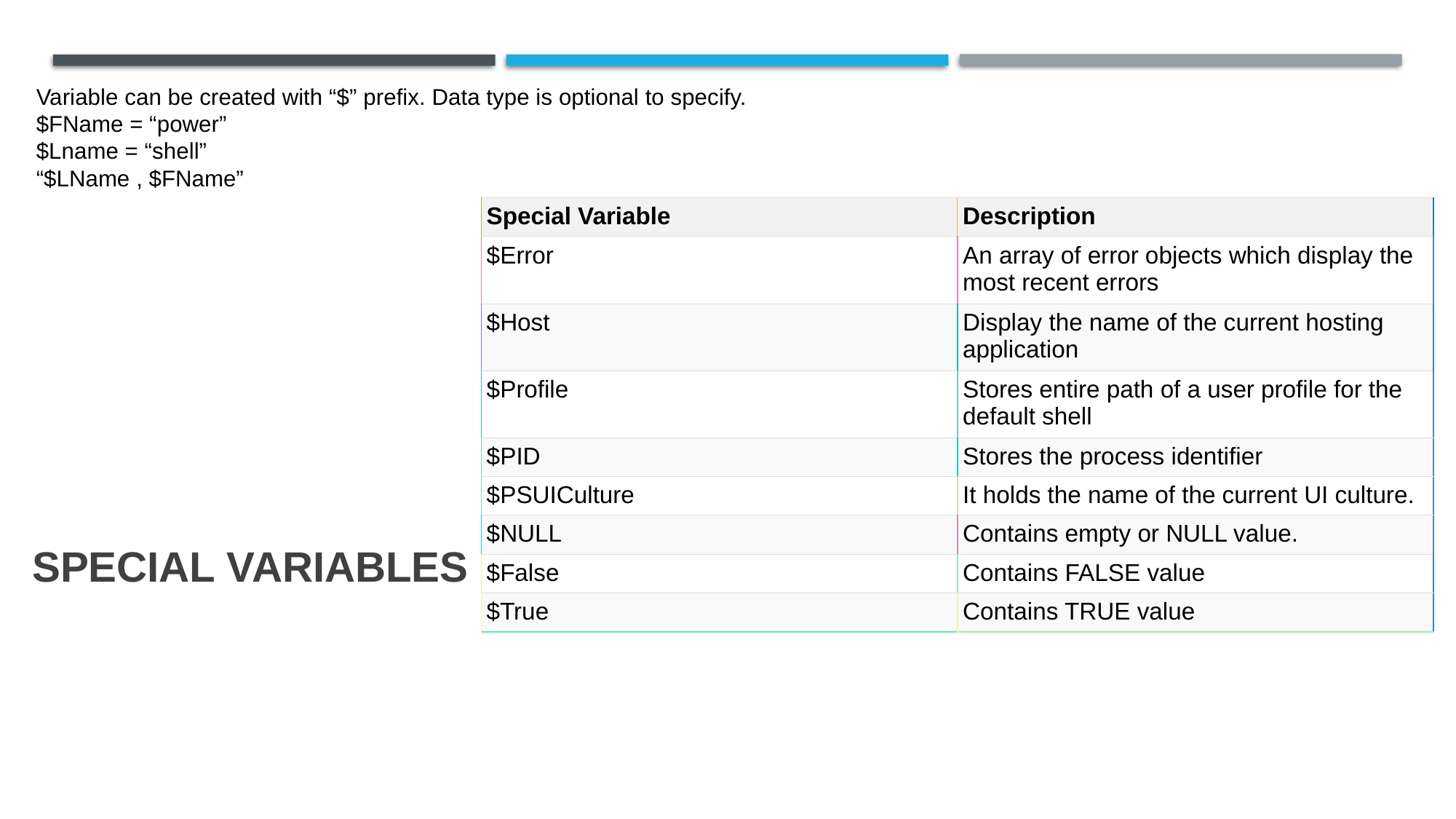

Variable can be created with “$” prefix. Data type is optional to specify.
$FName = “power”
$Lname = “shell”
“$LName , $FName”

| Special Variable | Description |
| --- | --- |
| $Error | An array of error objects which display the most recent errors |
| $Host | Display the name of the current hosting application |
| $Profile | Stores entire path of a user profile for the default shell |
| $PID | Stores the process identifier |
| $PSUICulture | It holds the name of the current UI culture. |
| $NULL | Contains empty or NULL value. |
| $False | Contains FALSE value |
| $True | Contains TRUE value |
# Special variables